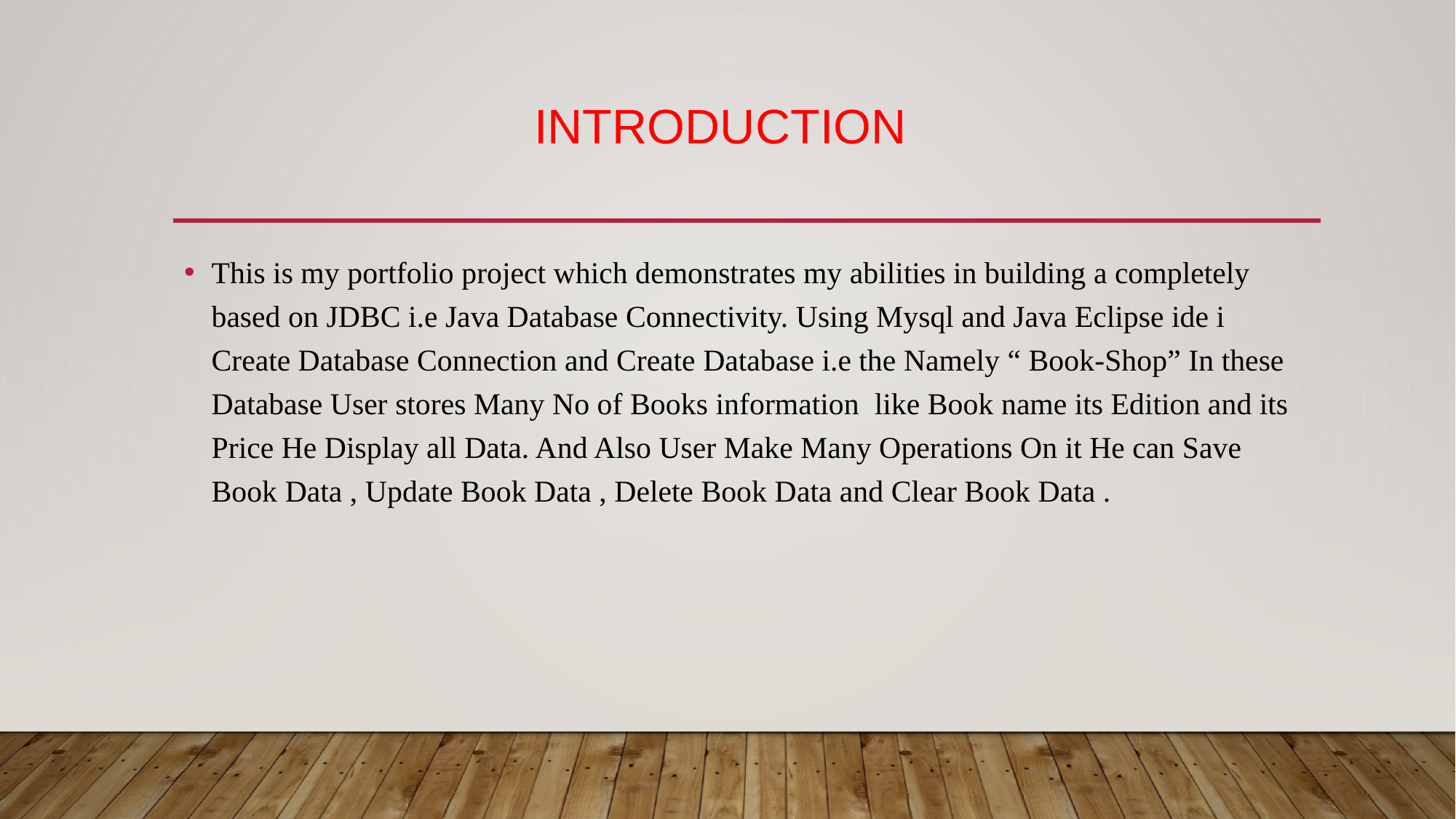

# Introduction
This is my portfolio project which demonstrates my abilities in building a completely based on JDBC i.e Java Database Connectivity. Using Mysql and Java Eclipse ide i Create Database Connection and Create Database i.e the Namely “ Book-Shop” In these Database User stores Many No of Books information  like Book name its Edition and its Price He Display all Data. And Also User Make Many Operations On it He can Save Book Data , Update Book Data , Delete Book Data and Clear Book Data .